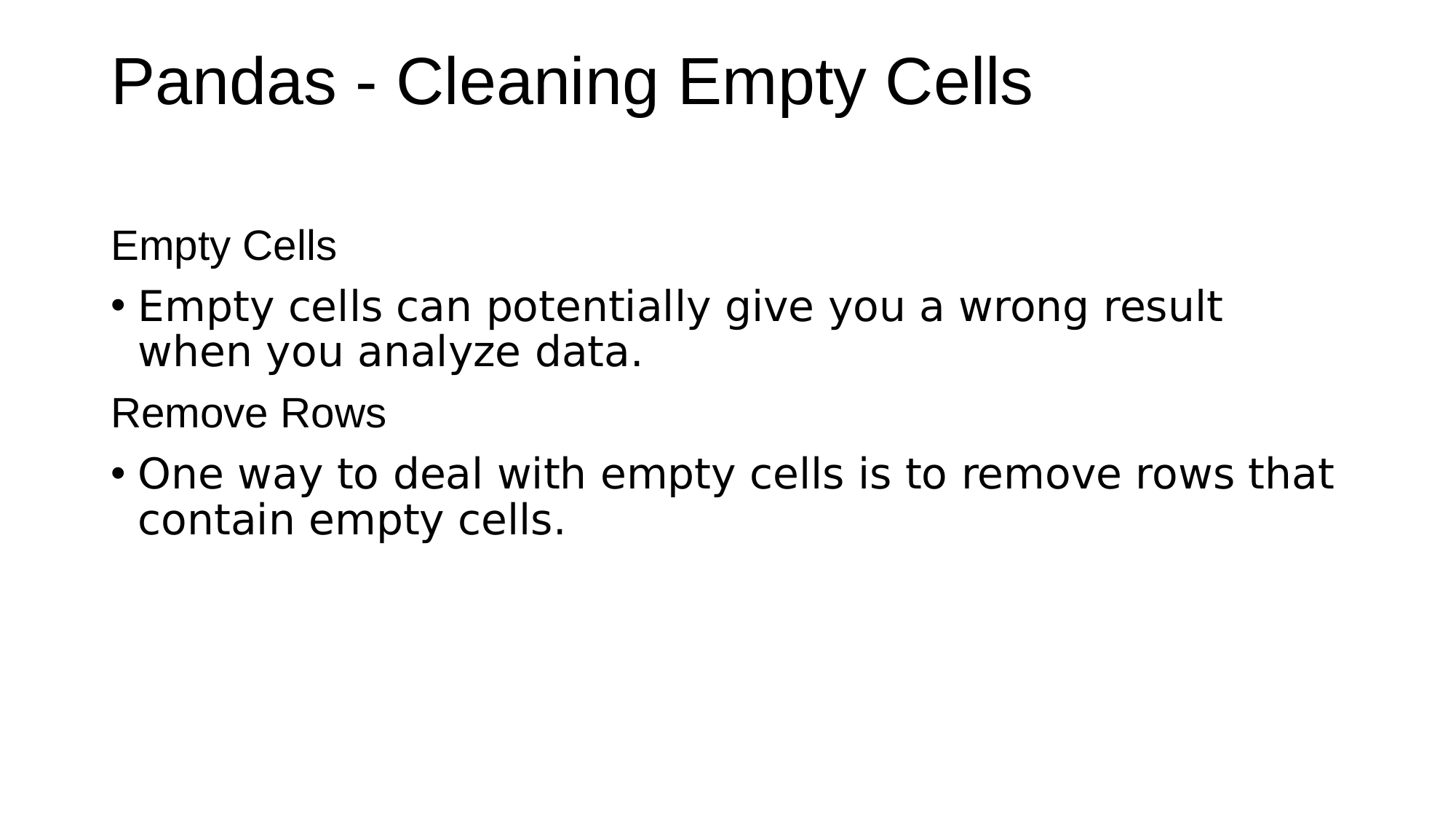

# Pandas - Cleaning Empty Cells
Empty Cells
Empty cells can potentially give you a wrong result when you analyze data.
Remove Rows
One way to deal with empty cells is to remove rows that contain empty cells.